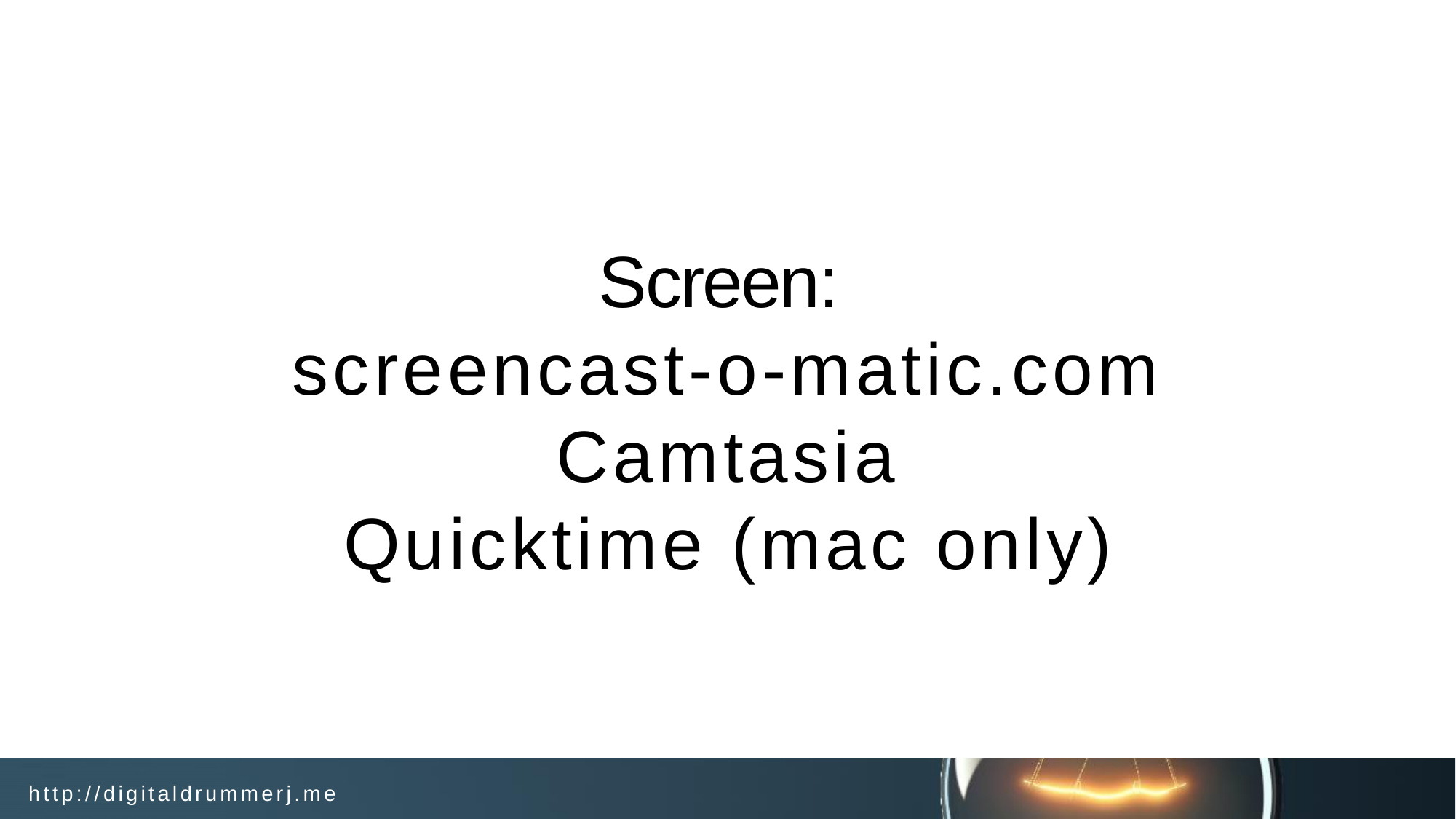

# Screen: screencast-o-matic.com Camtasia Quicktime (mac only)